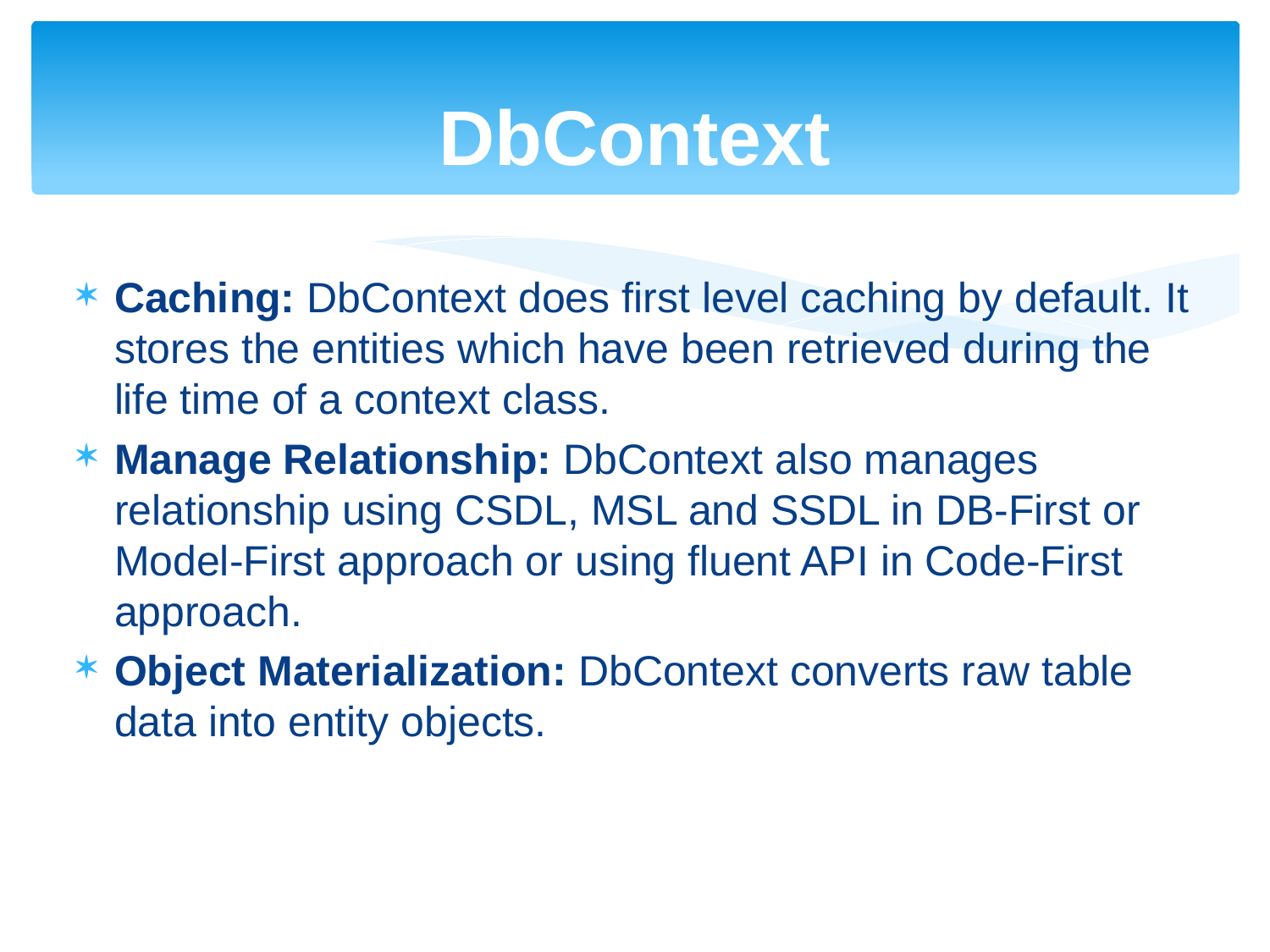

# DbContext
Caching: DbContext does first level caching by default. It stores the entities which have been retrieved during the life time of a context class.
Manage Relationship: DbContext also manages relationship using CSDL, MSL and SSDL in DB-First or Model-First approach or using fluent API in Code-First approach.
Object Materialization: DbContext converts raw table data into entity objects.